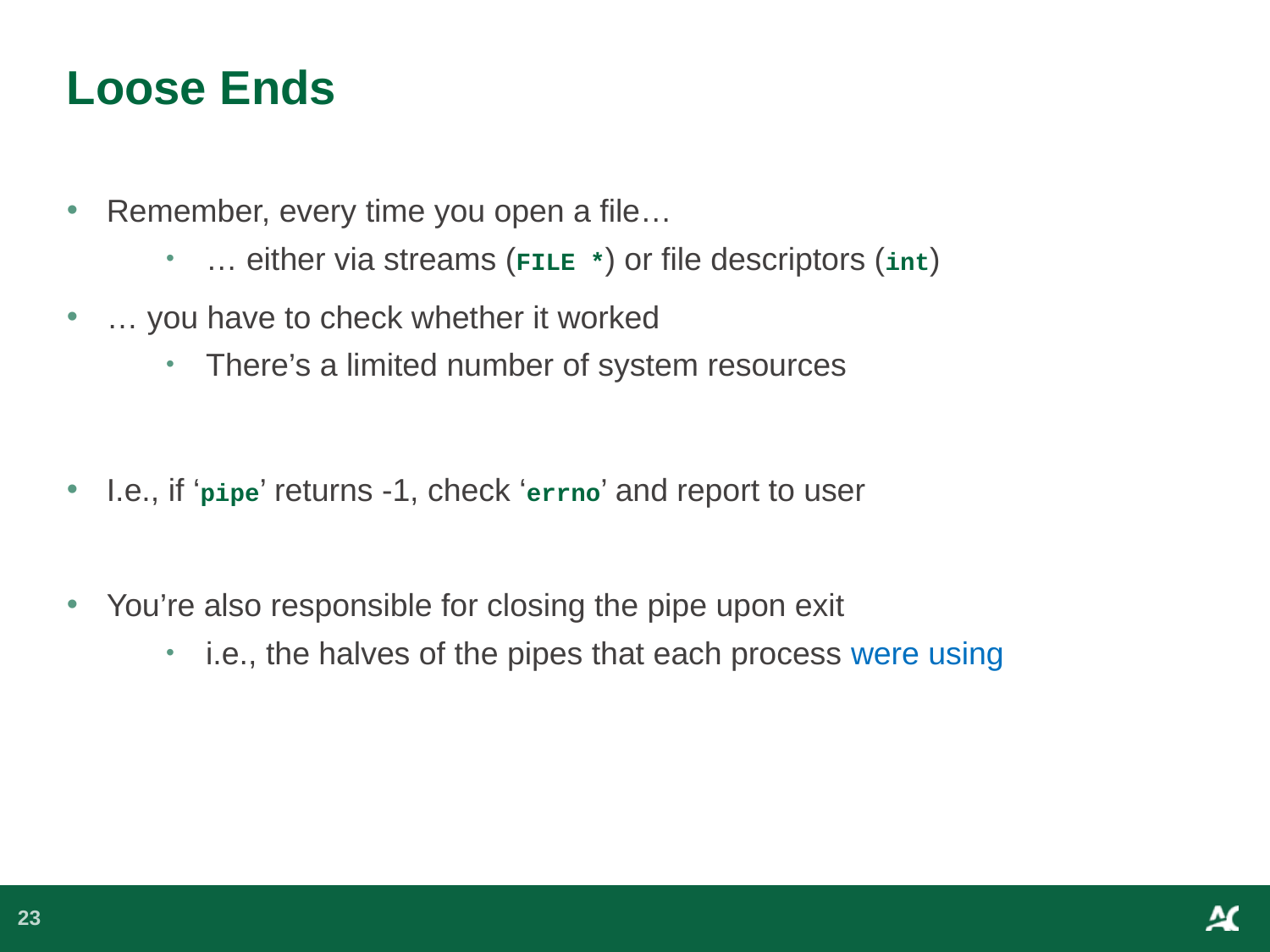

# Loose Ends
Remember, every time you open a file…
… either via streams (FILE *) or file descriptors (int)
… you have to check whether it worked
There’s a limited number of system resources

I.e., if ‘pipe’ returns -1, check ‘errno’ and report to user

You’re also responsible for closing the pipe upon exit
i.e., the halves of the pipes that each process were using
23